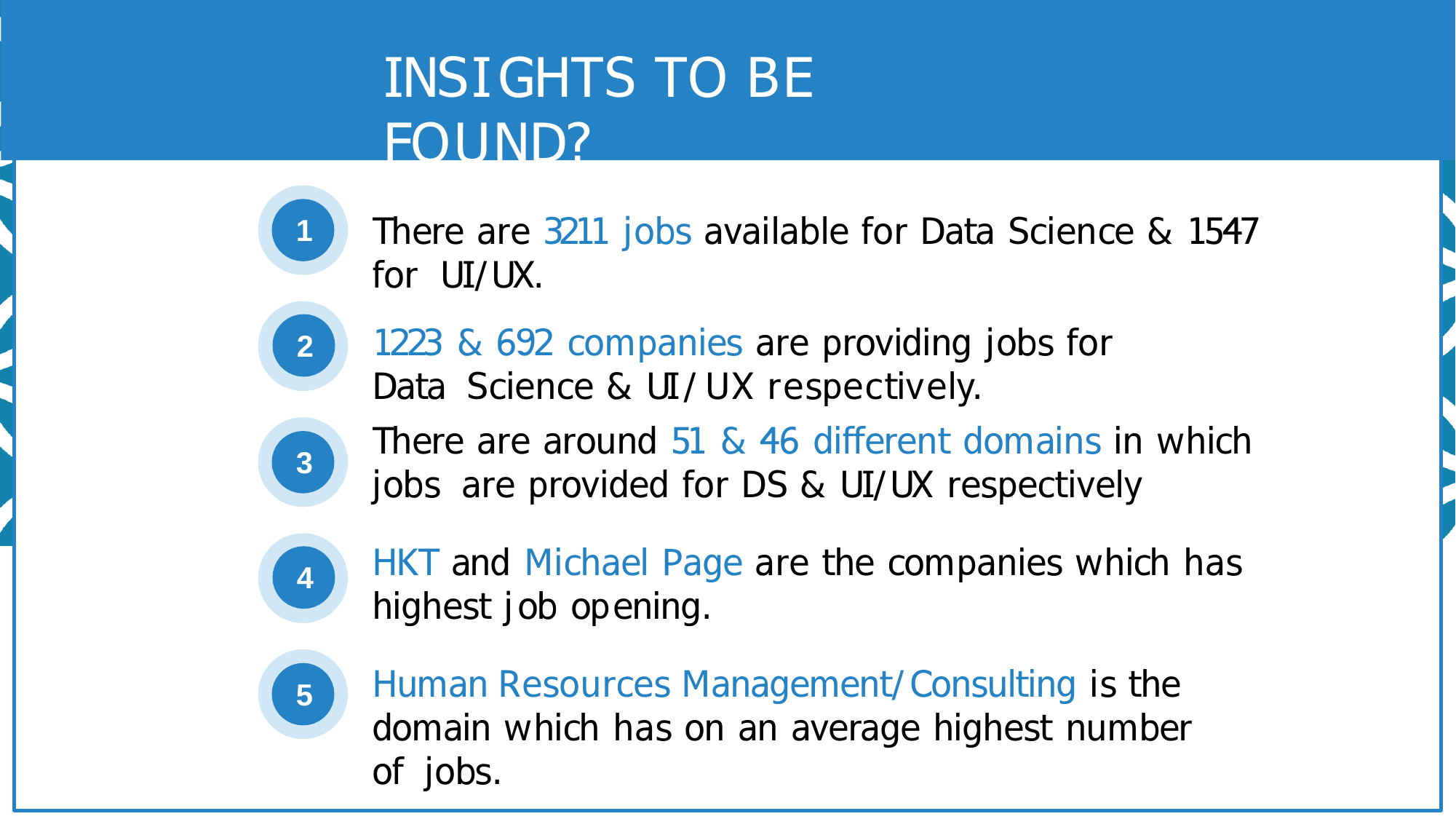

# INSIGHTS TO BE FOUND?
There are 3211 jobs available for Data Science & 1547 for  UI/UX.
1223 & 692 companies are providing jobs for Data  Science & UI/UX respectively.
There are around 51 & 46 different domains in which jobs  are provided for DS & UI/UX respectively
HKT and Michael Page are the companies which has
highest job opening.
Human Resources Management/Consulting is the  domain which has on an average highest number of  jobs.
1

2

3

4

5